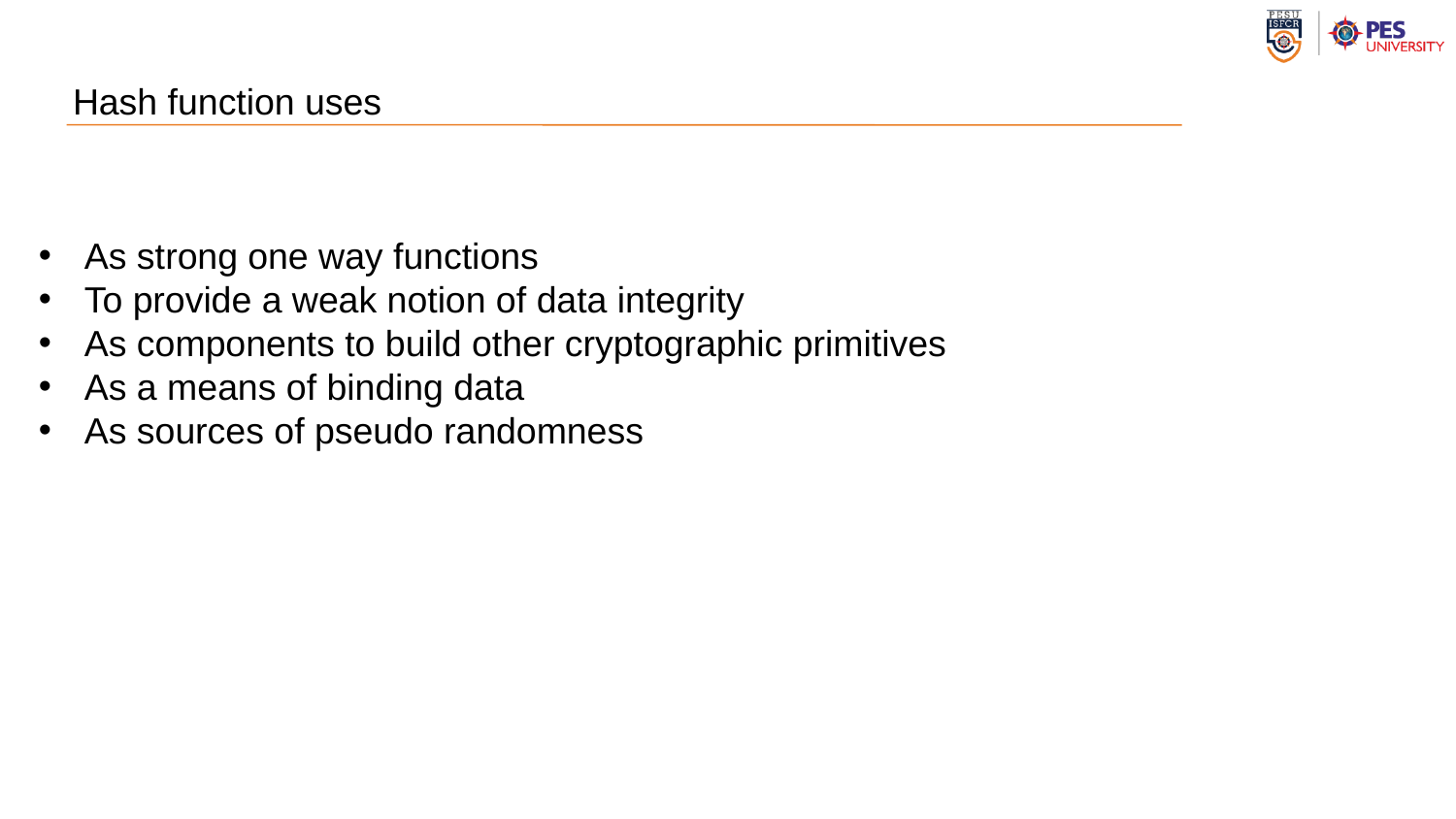

# Hash function uses
As strong one way functions
To provide a weak notion of data integrity
As components to build other cryptographic primitives
As a means of binding data
As sources of pseudo randomness